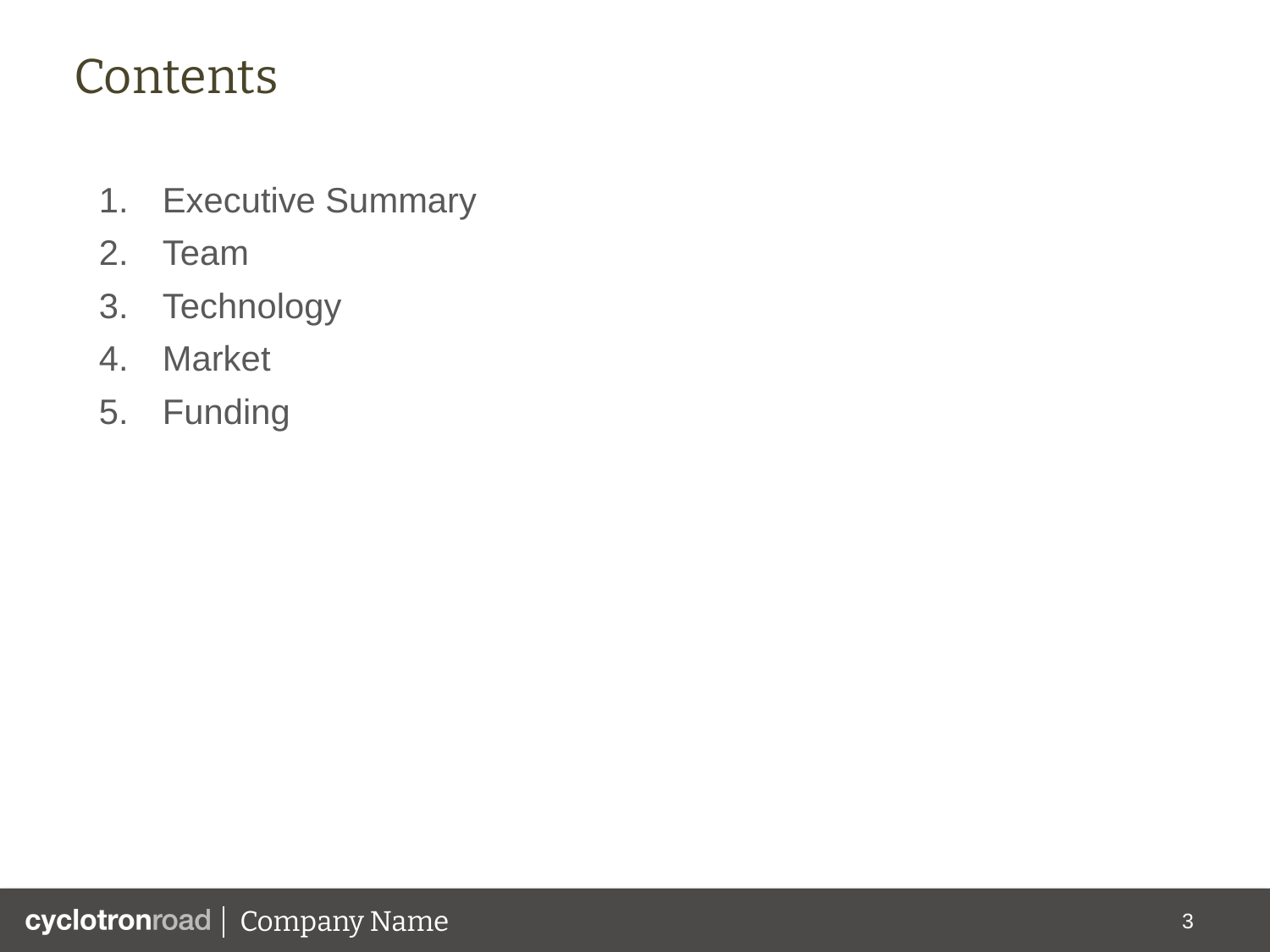

# Contents
Executive Summary
Team
Technology
Market
Funding
3